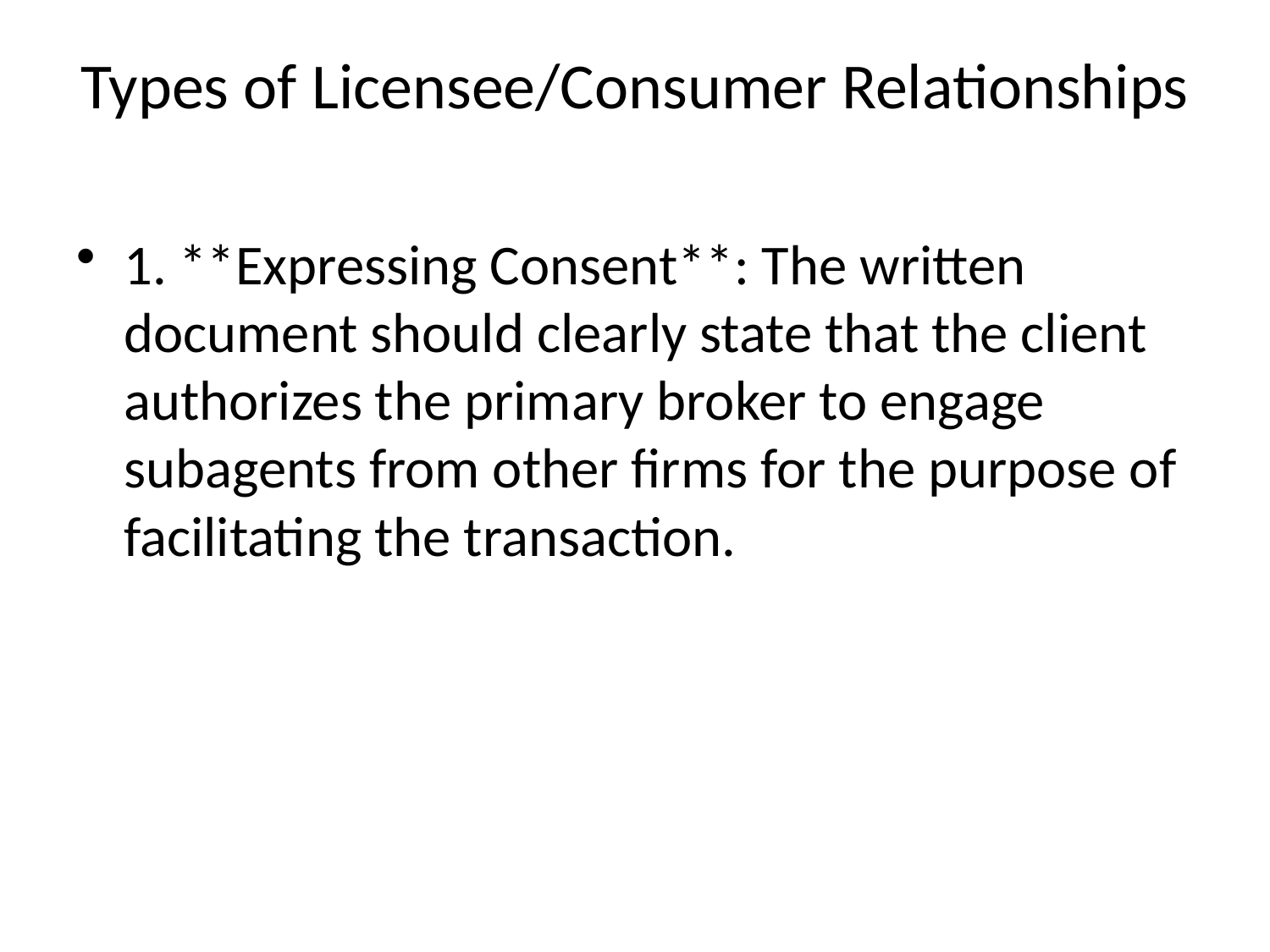

# Types of Licensee/Consumer Relationships

1. **Expressing Consent**: The written document should clearly state that the client authorizes the primary broker to engage subagents from other firms for the purpose of facilitating the transaction.